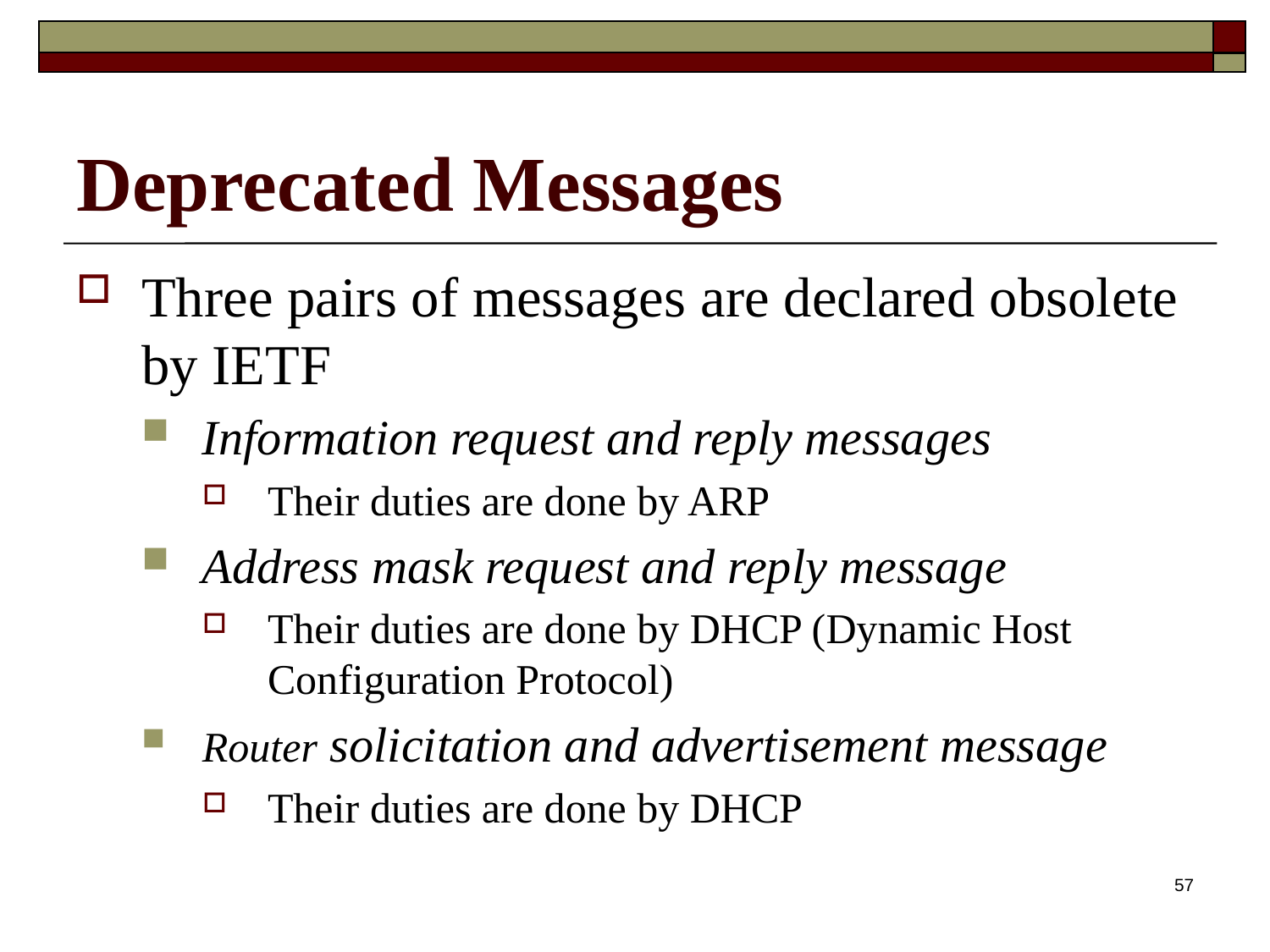

# Deprecated Messages
Three pairs of messages are declared obsolete by IETF
Information request and reply messages
Their duties are done by ARP
Address mask request and reply message
Their duties are done by DHCP (Dynamic Host Configuration Protocol)
Router solicitation and advertisement message
Their duties are done by DHCP
57